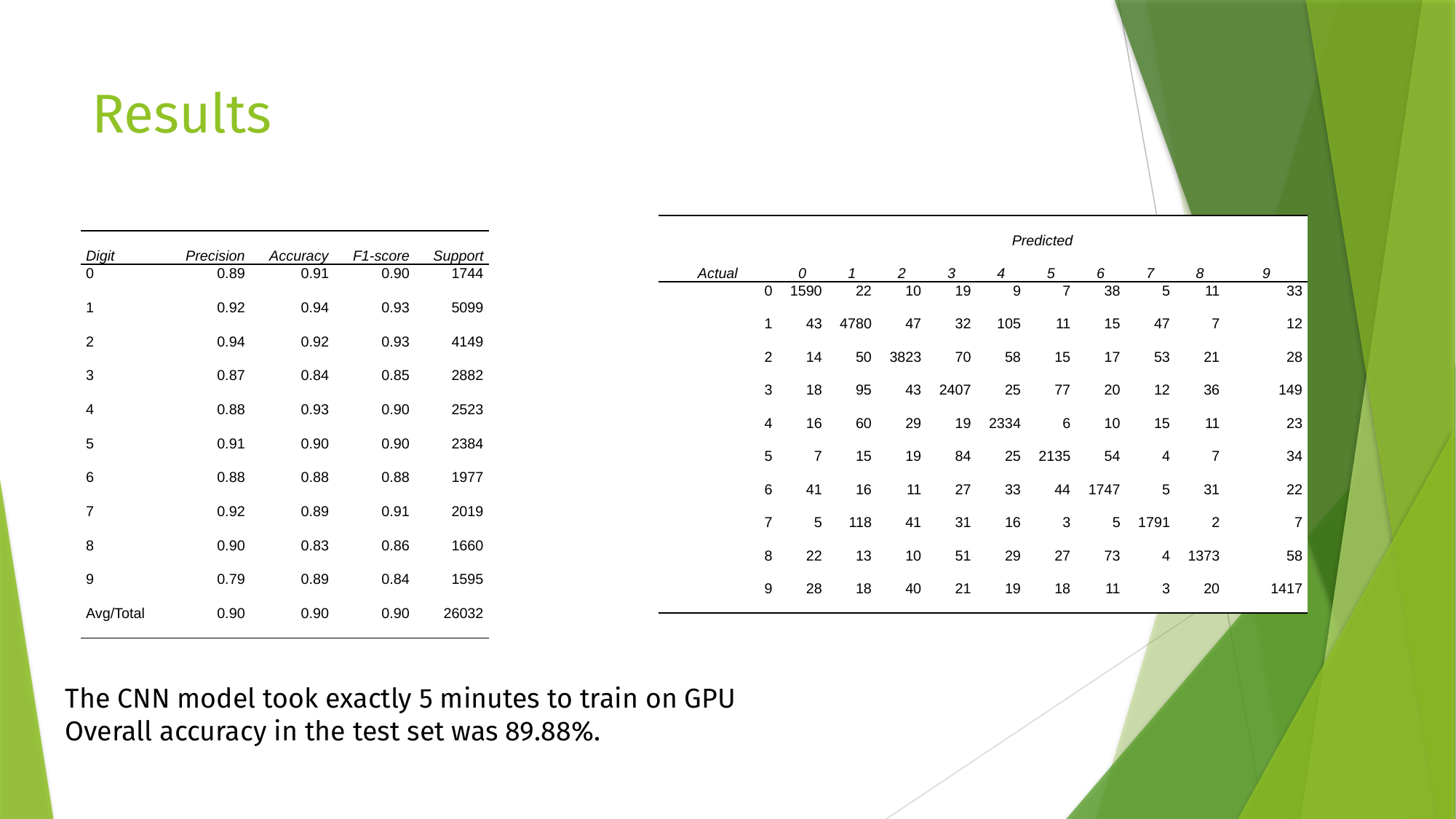

# Results
|  | Predicted |  |  |  |  |  |  |  |  |  |
| --- | --- | --- | --- | --- | --- | --- | --- | --- | --- | --- |
| Actual | 0 | 1 | 2 | 3 | 4 | 5 | 6 | 7 | 8 | 9 |
| 0 | 1590 | 22 | 10 | 19 | 9 | 7 | 38 | 5 | 11 | 33 |
| 1 | 43 | 4780 | 47 | 32 | 105 | 11 | 15 | 47 | 7 | 12 |
| 2 | 14 | 50 | 3823 | 70 | 58 | 15 | 17 | 53 | 21 | 28 |
| 3 | 18 | 95 | 43 | 2407 | 25 | 77 | 20 | 12 | 36 | 149 |
| 4 | 16 | 60 | 29 | 19 | 2334 | 6 | 10 | 15 | 11 | 23 |
| 5 | 7 | 15 | 19 | 84 | 25 | 2135 | 54 | 4 | 7 | 34 |
| 6 | 41 | 16 | 11 | 27 | 33 | 44 | 1747 | 5 | 31 | 22 |
| 7 | 5 | 118 | 41 | 31 | 16 | 3 | 5 | 1791 | 2 | 7 |
| 8 | 22 | 13 | 10 | 51 | 29 | 27 | 73 | 4 | 1373 | 58 |
| 9 | 28 | 18 | 40 | 21 | 19 | 18 | 11 | 3 | 20 | 1417 |
| Digit | Precision | Accuracy | F1-score | Support |
| --- | --- | --- | --- | --- |
| 0 | 0.89 | 0.91 | 0.90 | 1744 |
| 1 | 0.92 | 0.94 | 0.93 | 5099 |
| 2 | 0.94 | 0.92 | 0.93 | 4149 |
| 3 | 0.87 | 0.84 | 0.85 | 2882 |
| 4 | 0.88 | 0.93 | 0.90 | 2523 |
| 5 | 0.91 | 0.90 | 0.90 | 2384 |
| 6 | 0.88 | 0.88 | 0.88 | 1977 |
| 7 | 0.92 | 0.89 | 0.91 | 2019 |
| 8 | 0.90 | 0.83 | 0.86 | 1660 |
| 9 | 0.79 | 0.89 | 0.84 | 1595 |
| Avg/Total | 0.90 | 0.90 | 0.90 | 26032 |
The CNN model took exactly 5 minutes to train on GPU
Overall accuracy in the test set was 89.88%.